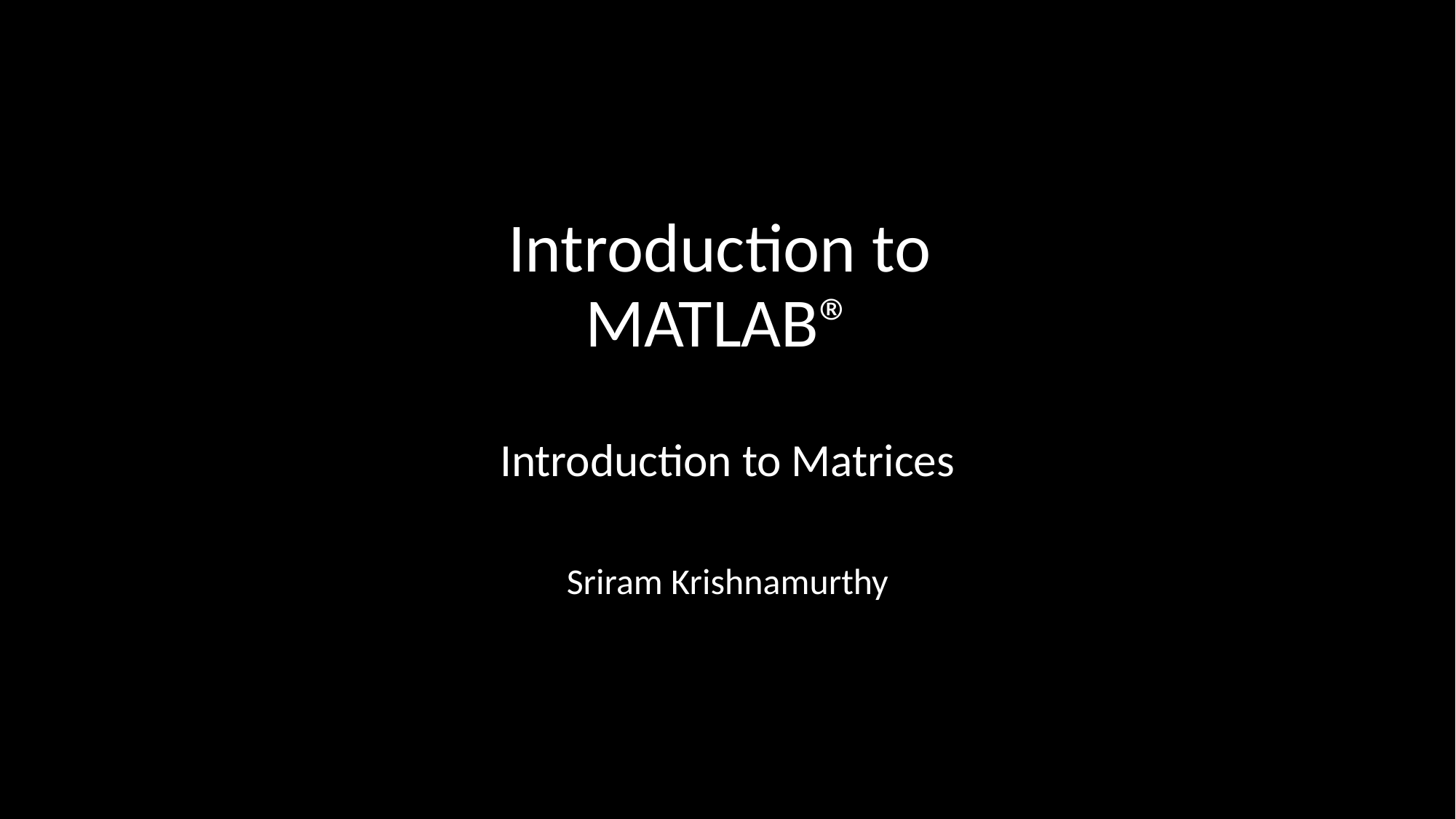

# Introduction to MATLAB® Introduction to Matrices
Sriram Krishnamurthy